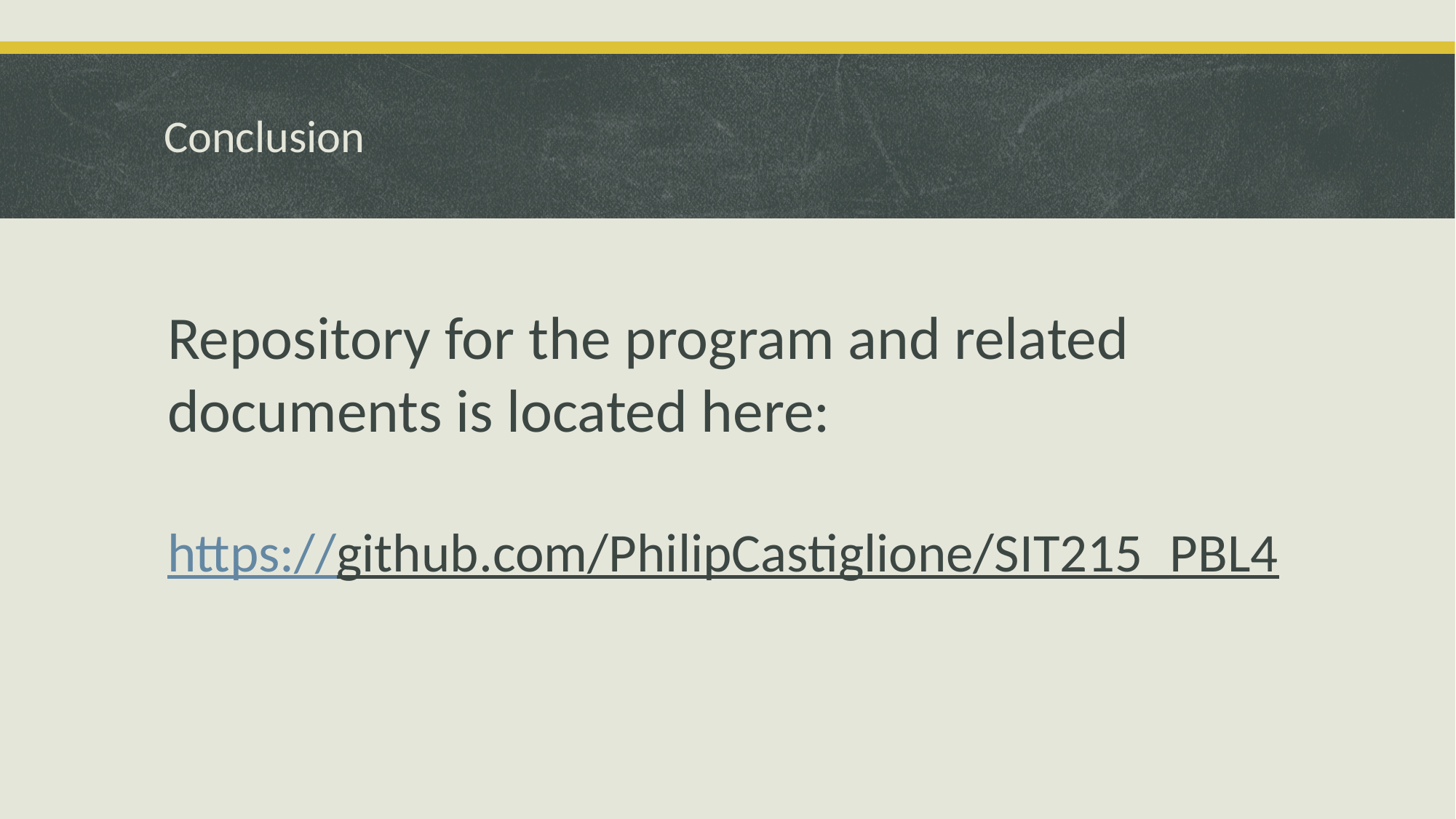

# Conclusion
Repository for the program and related documents is located here:

https://github.com/PhilipCastiglione/SIT215_PBL4